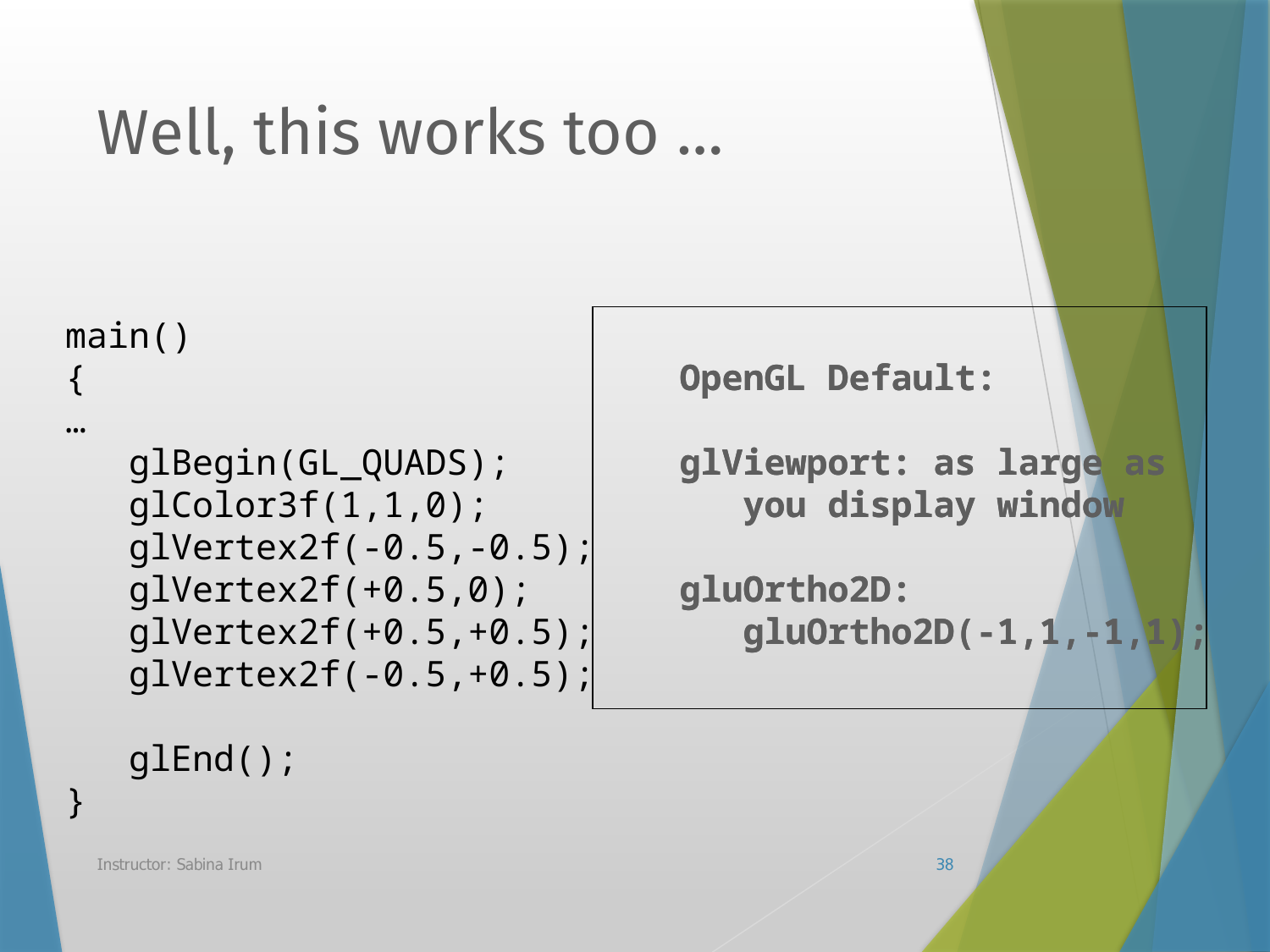

# Well, this works too …
main()
{
…
   glBegin(GL_QUADS);
   glColor3f(1,1,0);
   glVertex2f(-0.5,-0.5);
   glVertex2f(+0.5,0);
   glVertex2f(+0.5,+0.5);
   glVertex2f(-0.5,+0.5);
   glEnd();
}

OpenGL Default:

glViewport: as large as
   you display window

gluOrtho2D:
   gluOrtho2D(-1,1,-1,1);

OpenGL Default:

glViewport: as large as
   you display window

gluOrtho2D:
   gluOrtho2D(-1,1,-1,1);
Instructor: Sabina Irum
38